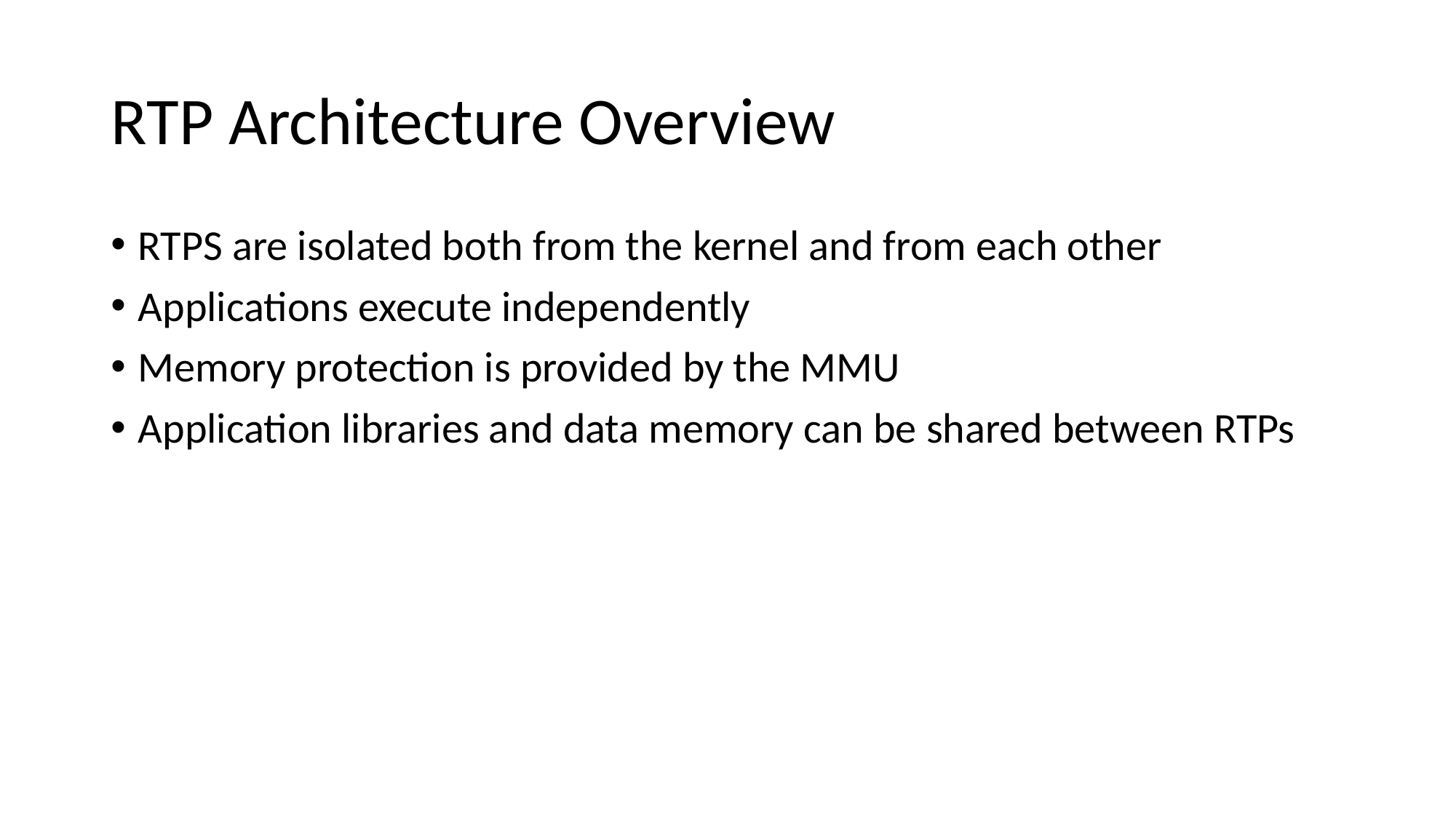

# RTP Architecture Overview
RTPS are isolated both from the kernel and from each other
Applications execute independently
Memory protection is provided by the MMU
Application libraries and data memory can be shared between RTPs